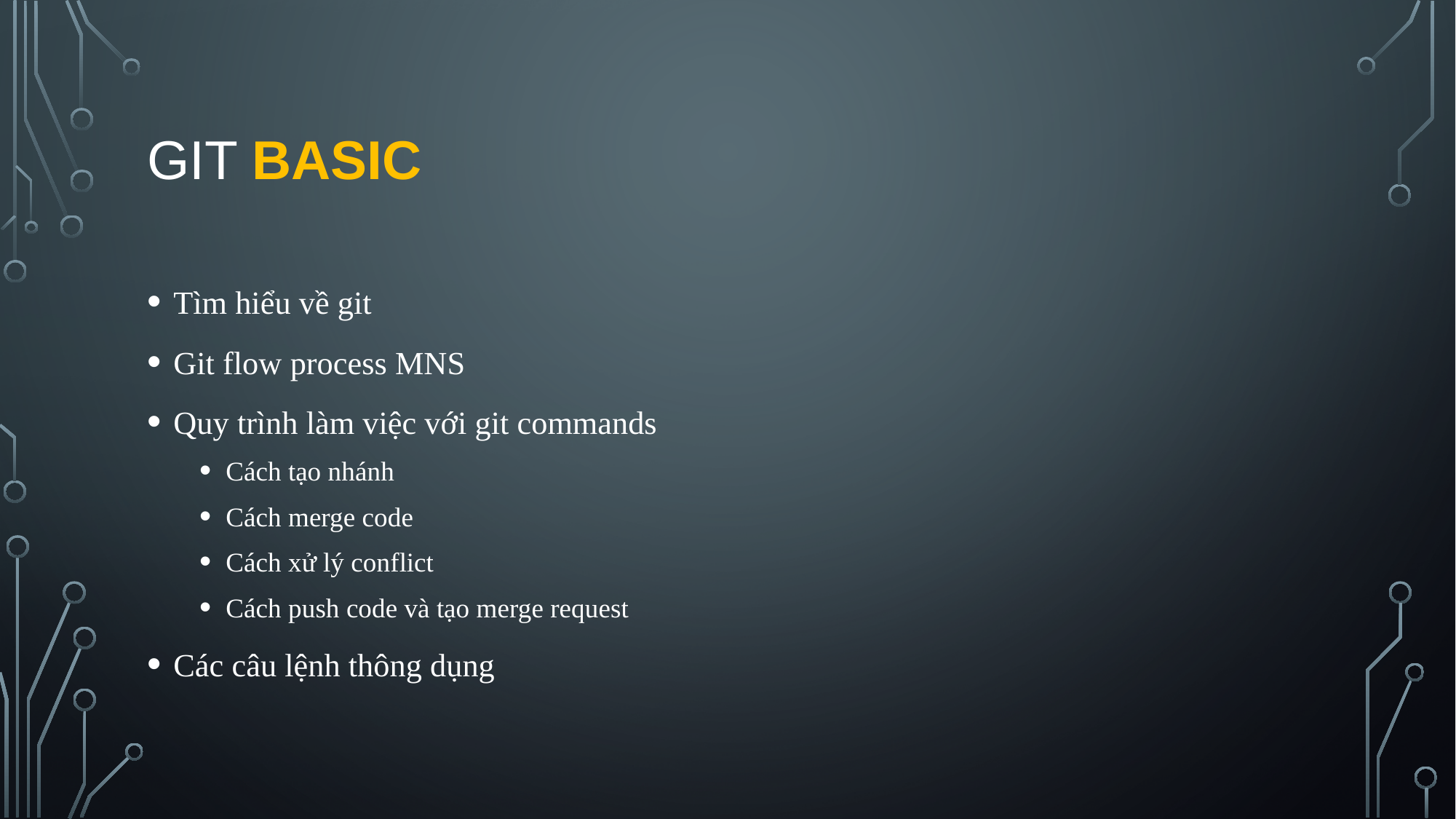

# GIT BASIC
Tìm hiểu về git
Git flow process MNS
Quy trình làm việc với git commands
Cách tạo nhánh
Cách merge code
Cách xử lý conflict
Cách push code và tạo merge request
Các câu lệnh thông dụng